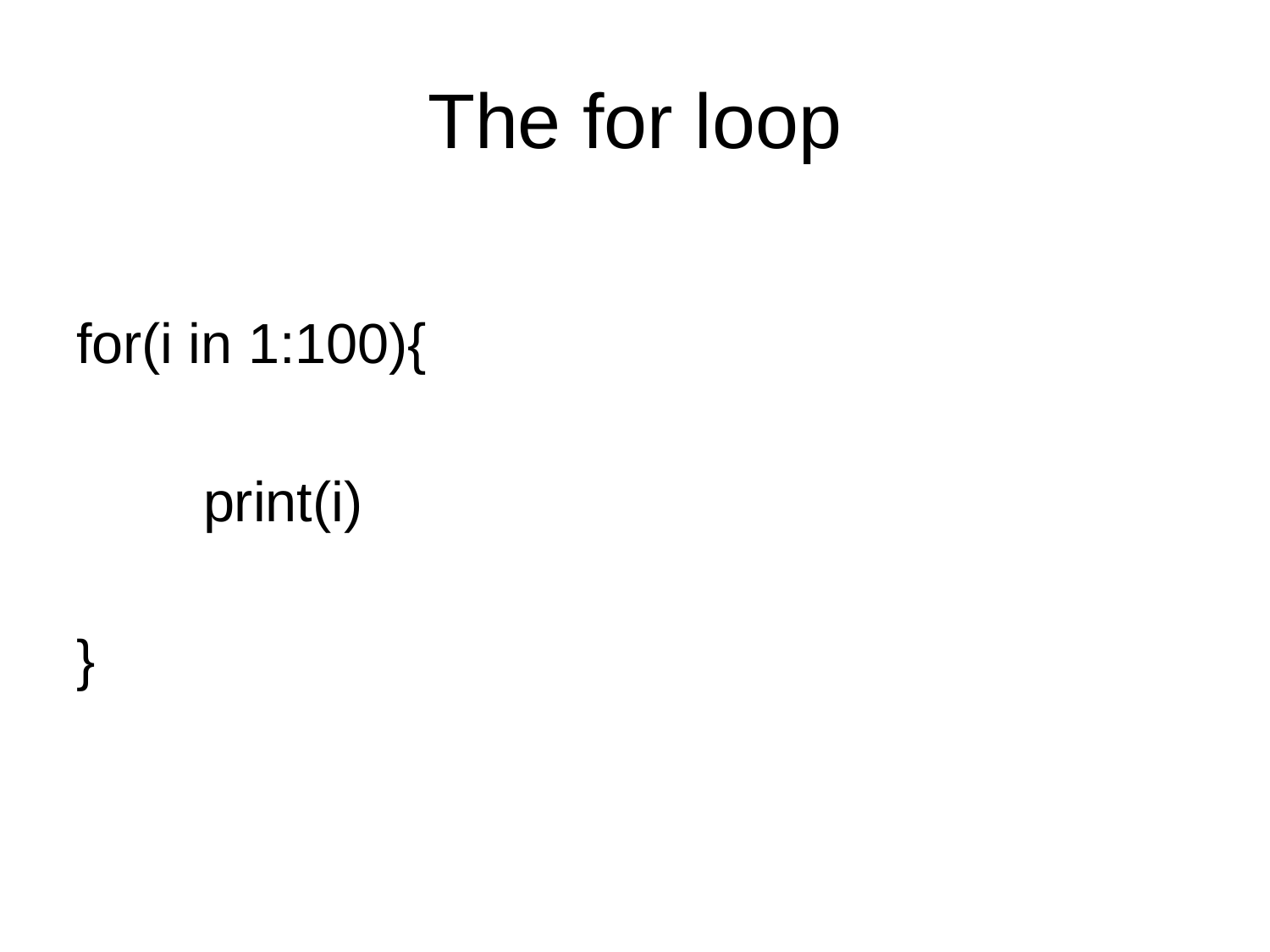

# The for loop

for(i in 1:100){

	print(i)

}